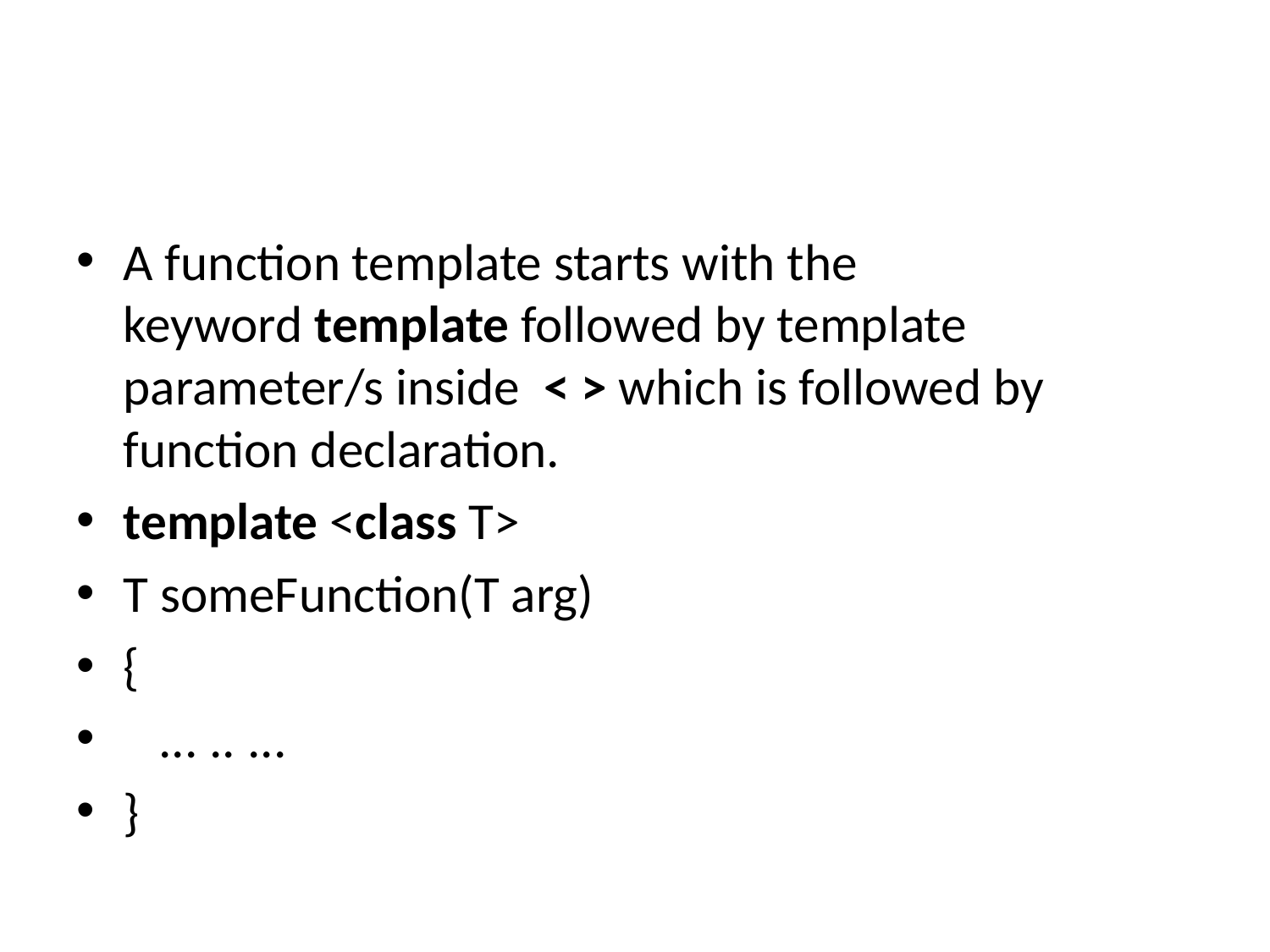

#
A function template starts with the keyword template followed by template parameter/s inside  < > which is followed by function declaration.
template <class T>
T someFunction(T arg)
{
   ... .. ...
}